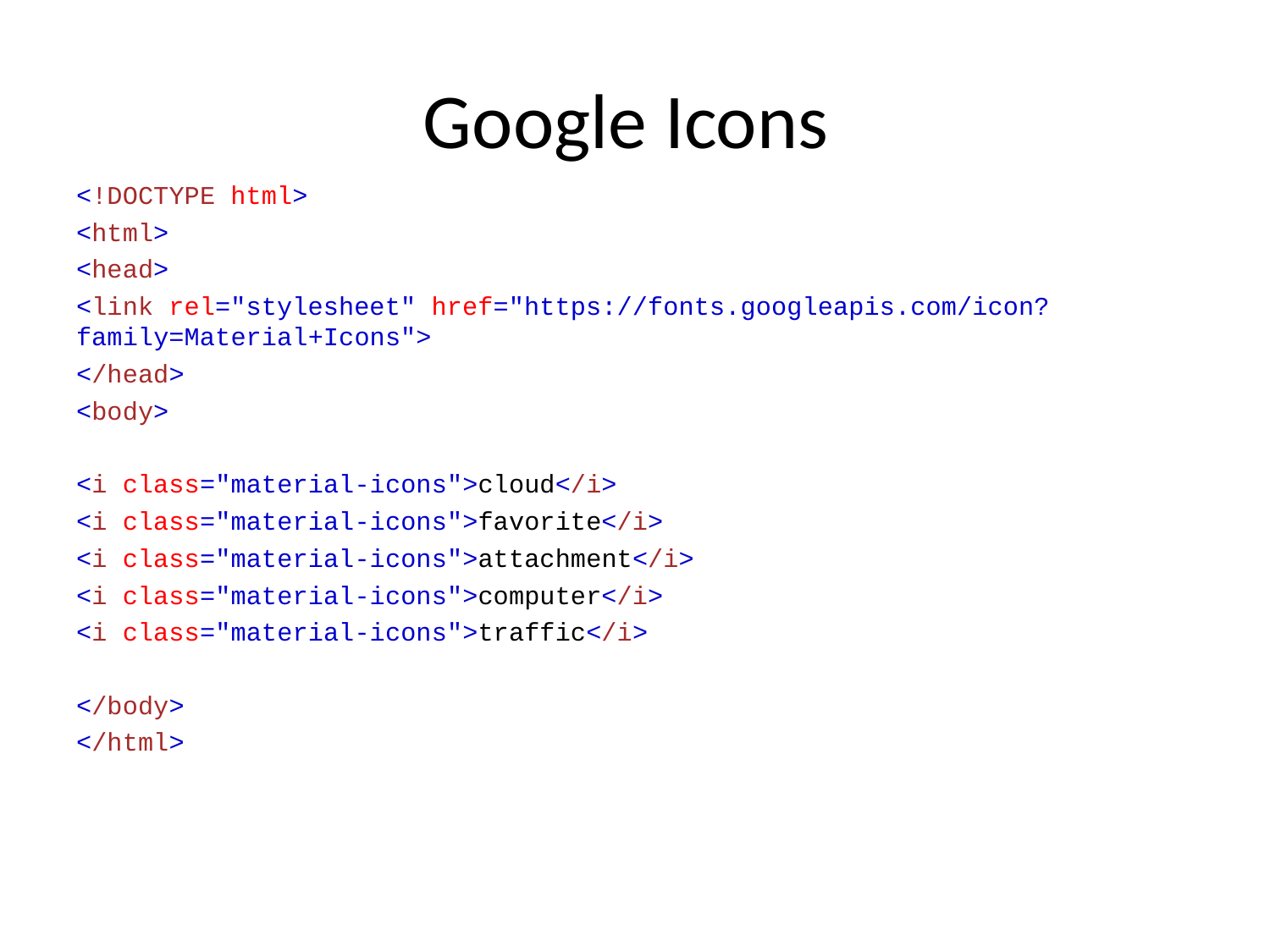

# Google Icons
<!DOCTYPE html>
<html>
<head>
<link rel="stylesheet" href="https://fonts.googleapis.com/icon?family=Material+Icons">
</head>
<body>

<i class="material-icons">cloud</i>
<i class="material-icons">favorite</i>
<i class="material-icons">attachment</i>
<i class="material-icons">computer</i>
<i class="material-icons">traffic</i>

</body>
</html>